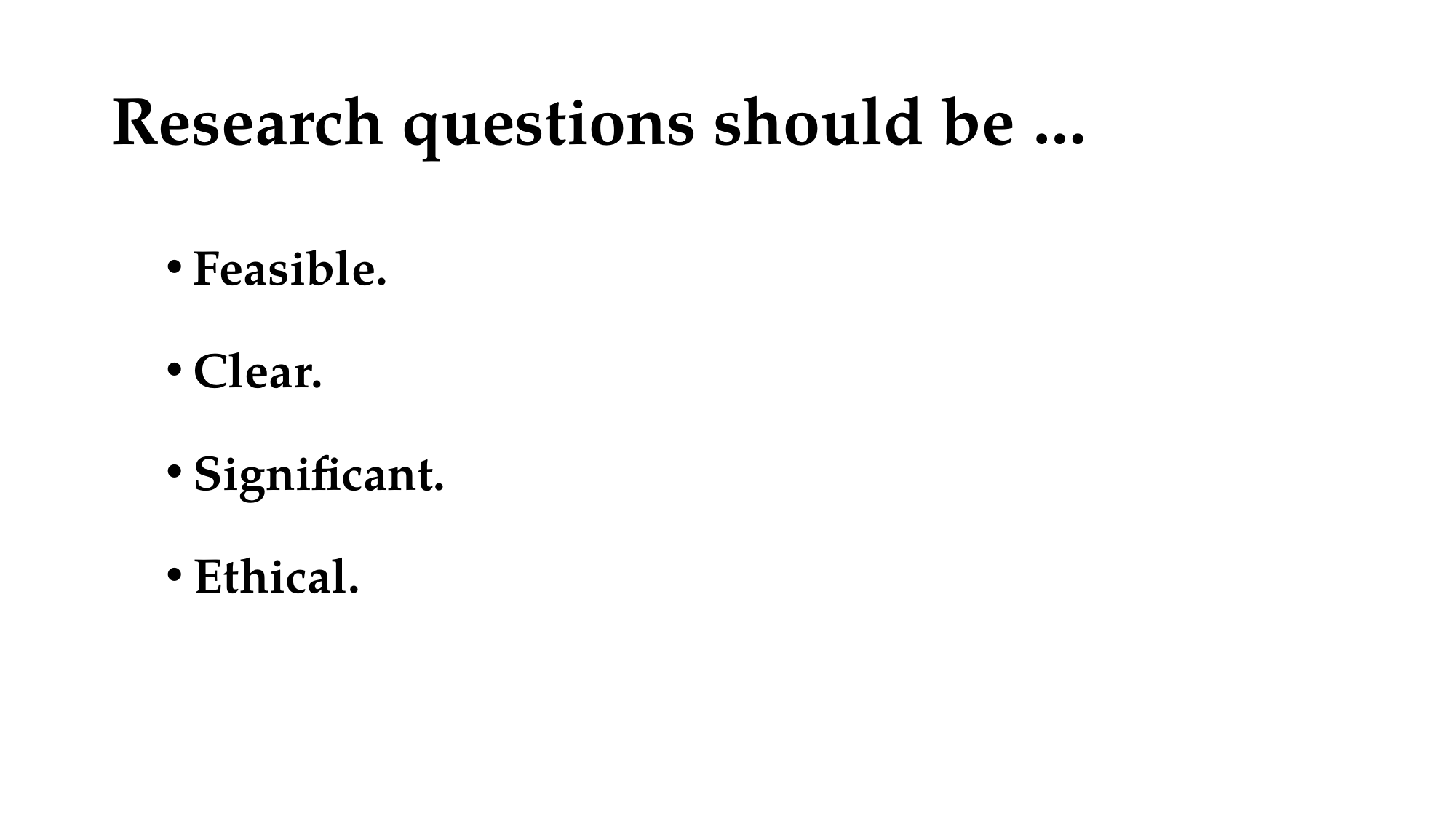

# Research questions should be …
Feasible.
Clear.
Significant.
Ethical.